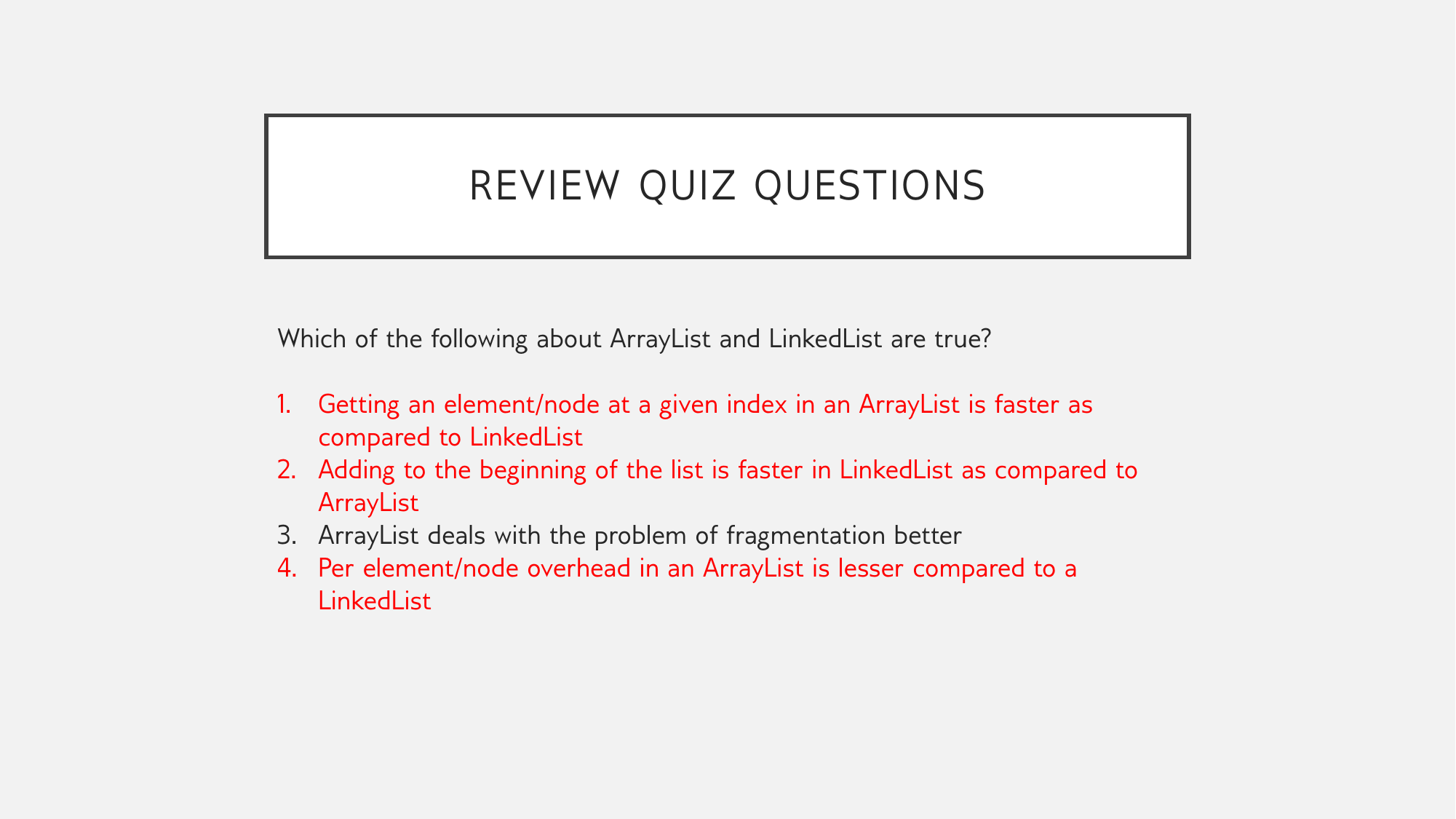

# Review quiz questions
Which of the following about ArrayList and LinkedList are true?

Getting an element/node at a given index in an ArrayList is faster as compared to LinkedList
Adding to the beginning of the list is faster in LinkedList as compared to ArrayList
ArrayList deals with the problem of fragmentation better
Per element/node overhead in an ArrayList is lesser compared to a LinkedList